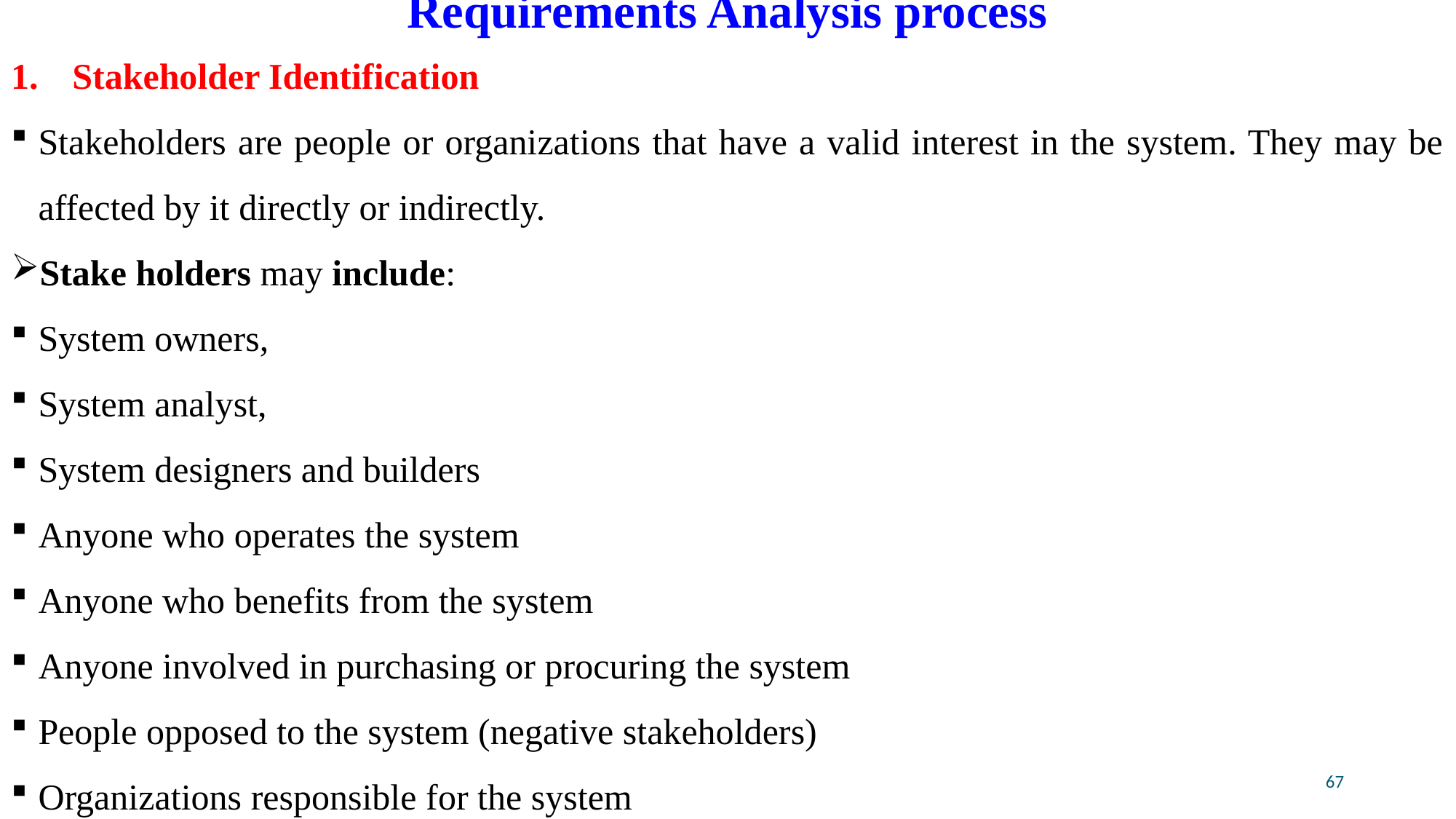

# Requirements Analysis process
Stakeholder Identification
Stakeholders are people or organizations that have a valid interest in the system. They may be affected by it directly or indirectly.
Stake holders may include:
System owners,
System analyst,
System designers and builders
Anyone who operates the system
Anyone who benefits from the system
Anyone involved in purchasing or procuring the system
People opposed to the system (negative stakeholders)
Organizations responsible for the system
67